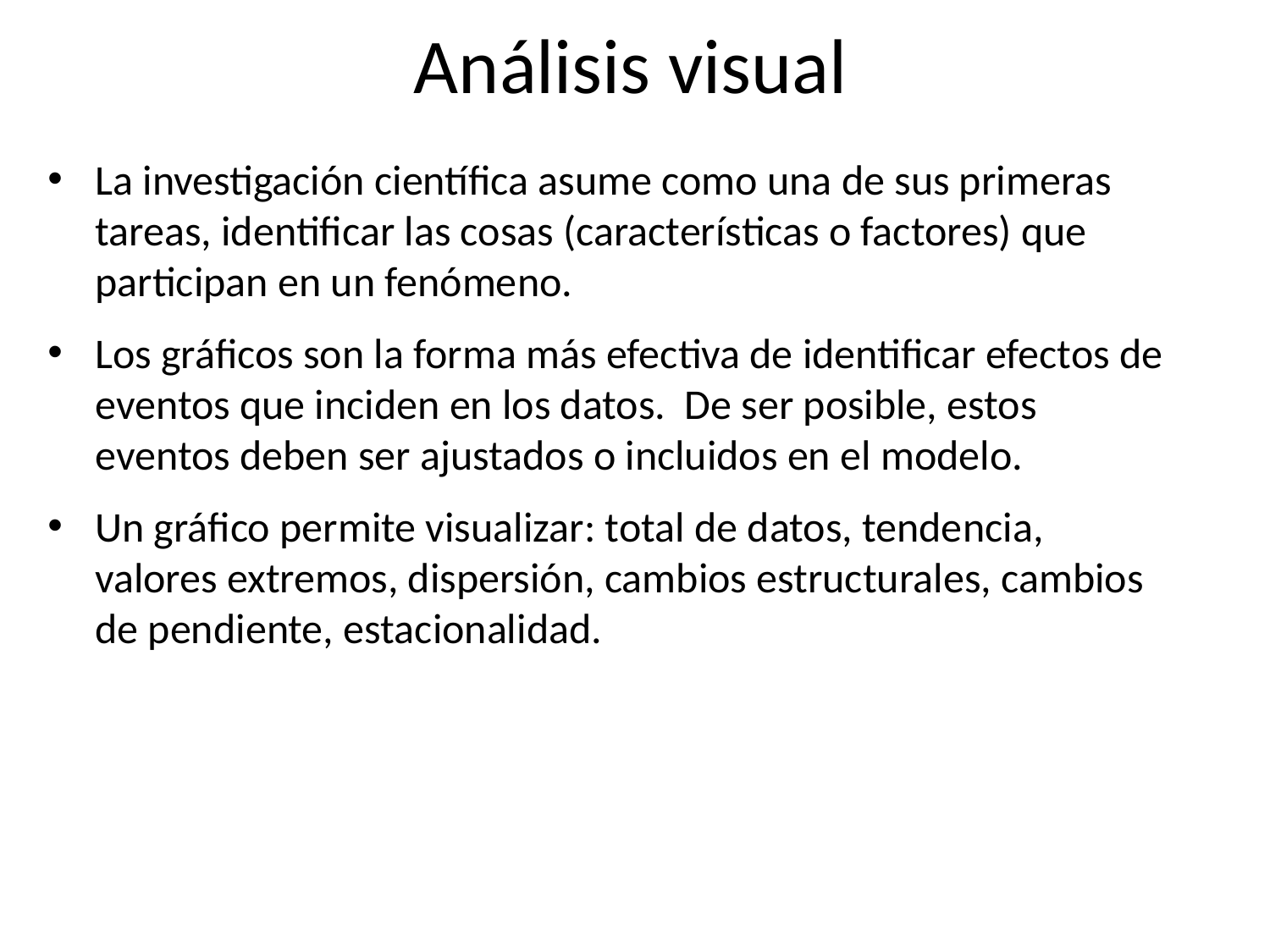

# Análisis visual
La investigación científica asume como una de sus primeras tareas, identificar las cosas (características o factores) que participan en un fenómeno.
Los gráficos son la forma más efectiva de identificar efectos de eventos que inciden en los datos.  De ser posible, estos eventos deben ser ajustados o incluidos en el modelo.
Un gráfico permite visualizar: total de datos, tendencia, valores extremos, dispersión, cambios estructurales, cambios de pendiente, estacionalidad.